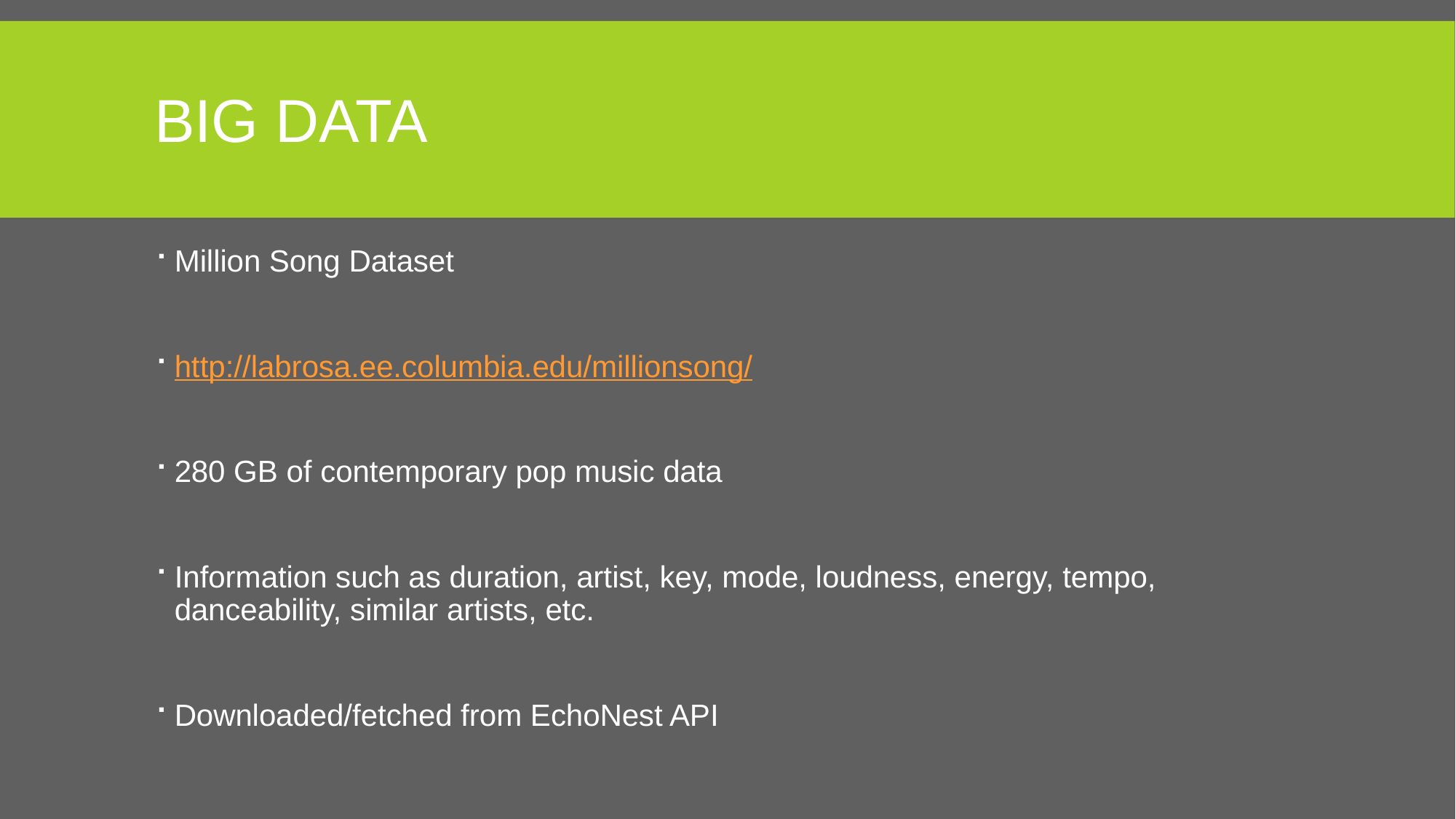

# Big Data
Million Song Dataset

http://labrosa.ee.columbia.edu/millionsong/

280 GB of contemporary pop music data

Information such as duration, artist, key, mode, loudness, energy, tempo, danceability, similar artists, etc.

Downloaded/fetched from EchoNest API